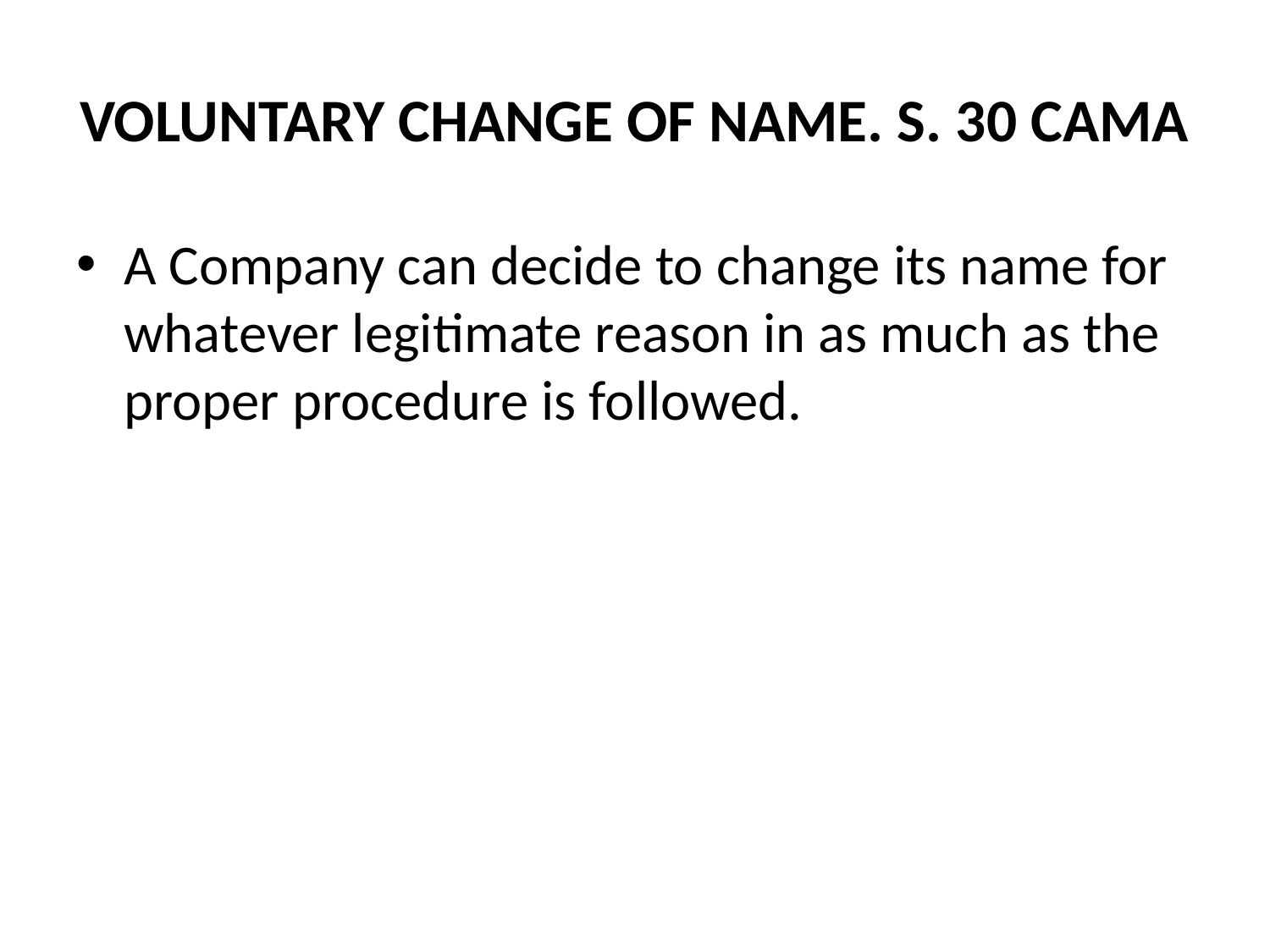

# VOLUNTARY CHANGE OF NAME. S. 30 CAMA
A Company can decide to change its name for whatever legitimate reason in as much as the proper procedure is followed.